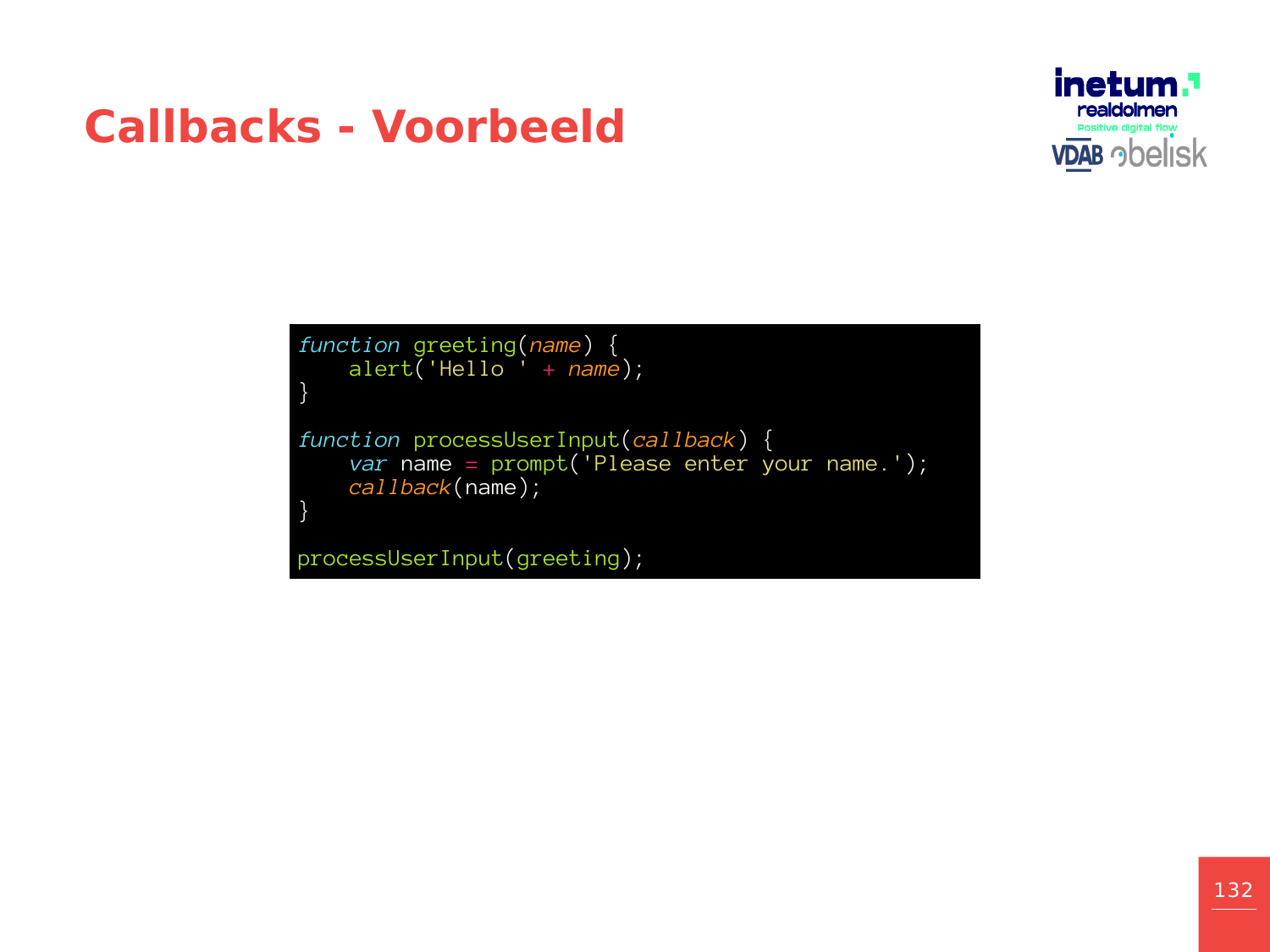

# Callbacks - Voorbeeld

| function greeting(name) {     alert('Hello ' + name); } function processUserInput(callback) {     var name = prompt('Please enter your name.');     callback(name); } processUserInput(greeting); |
| --- |